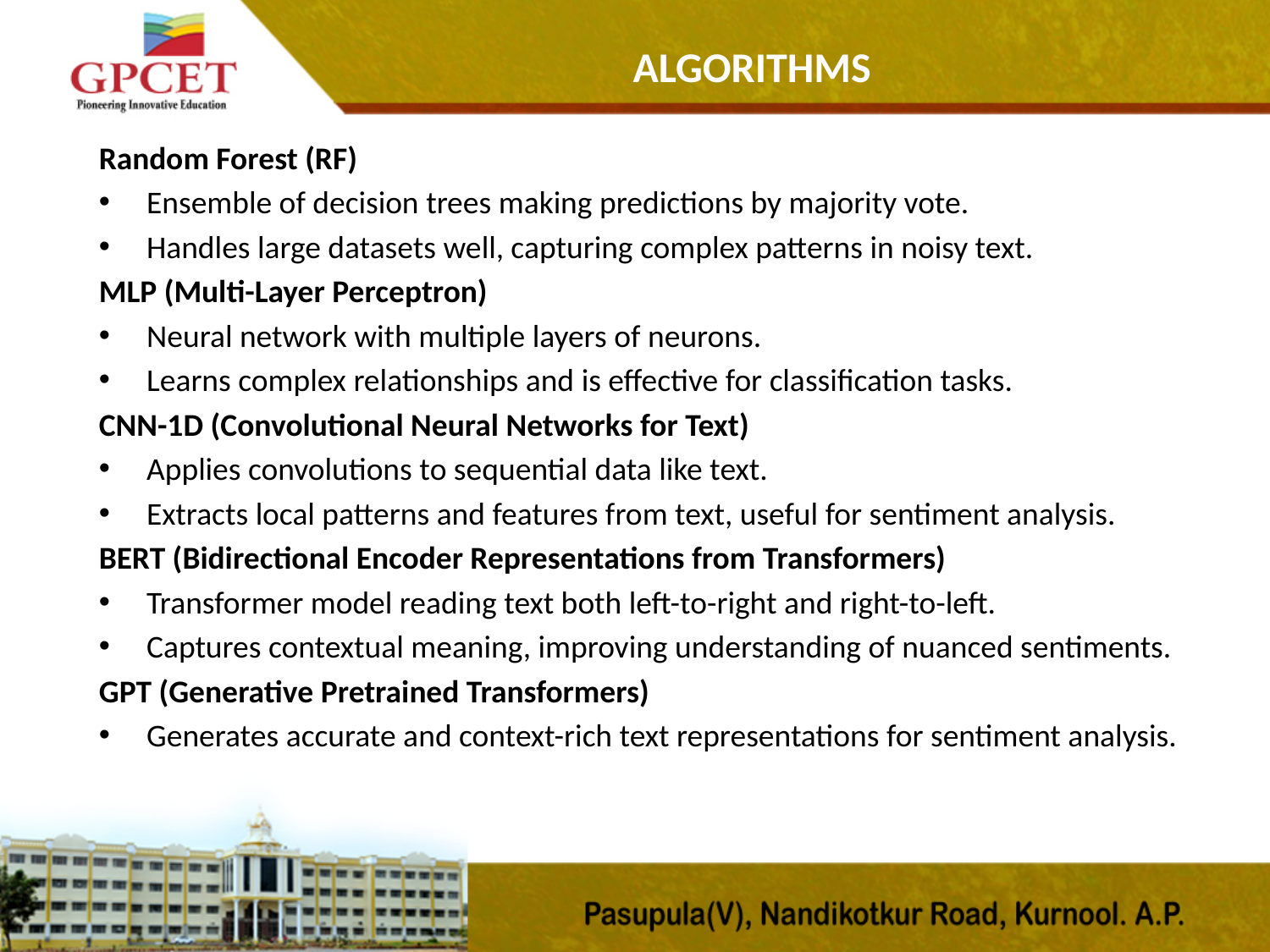

# ALGORITHMS
Random Forest (RF)
Ensemble of decision trees making predictions by majority vote.
Handles large datasets well, capturing complex patterns in noisy text.
MLP (Multi-Layer Perceptron)
Neural network with multiple layers of neurons.
Learns complex relationships and is effective for classification tasks.
CNN-1D (Convolutional Neural Networks for Text)
Applies convolutions to sequential data like text.
Extracts local patterns and features from text, useful for sentiment analysis.
BERT (Bidirectional Encoder Representations from Transformers)
Transformer model reading text both left-to-right and right-to-left.
Captures contextual meaning, improving understanding of nuanced sentiments.
GPT (Generative Pretrained Transformers)
Generates accurate and context-rich text representations for sentiment analysis.